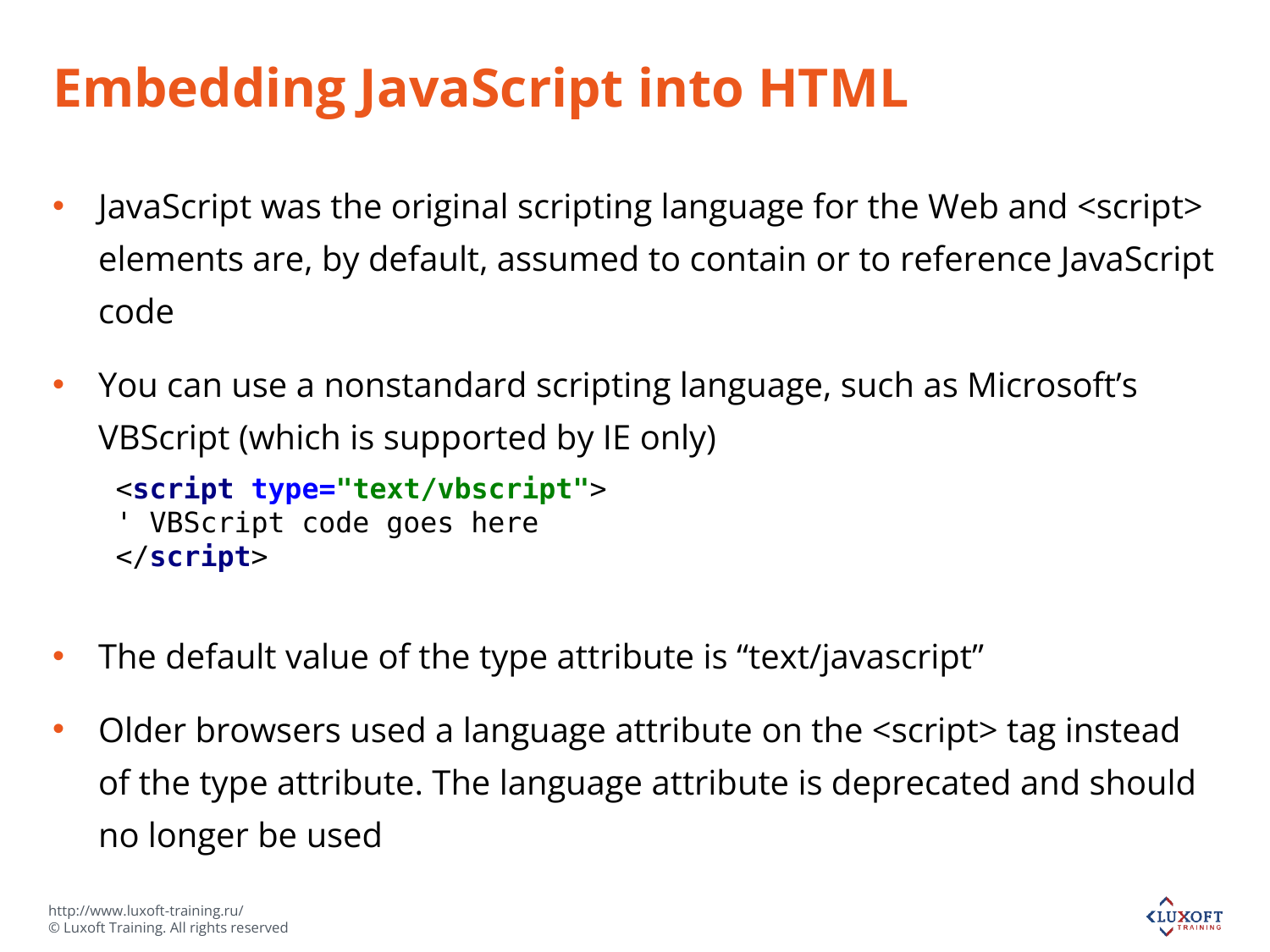

# Embedding JavaScript into HTML
JavaScript was the original scripting language for the Web and <script> elements are, by default, assumed to contain or to reference JavaScript code
You can use a nonstandard scripting language, such as Microsoft’s VBScript (which is supported by IE only)

The default value of the type attribute is “text/javascript”
Older browsers used a language attribute on the <script> tag instead of the type attribute. The language attribute is deprecated and should no longer be used

<script type="text/vbscript">
' VBScript code goes here
</script>